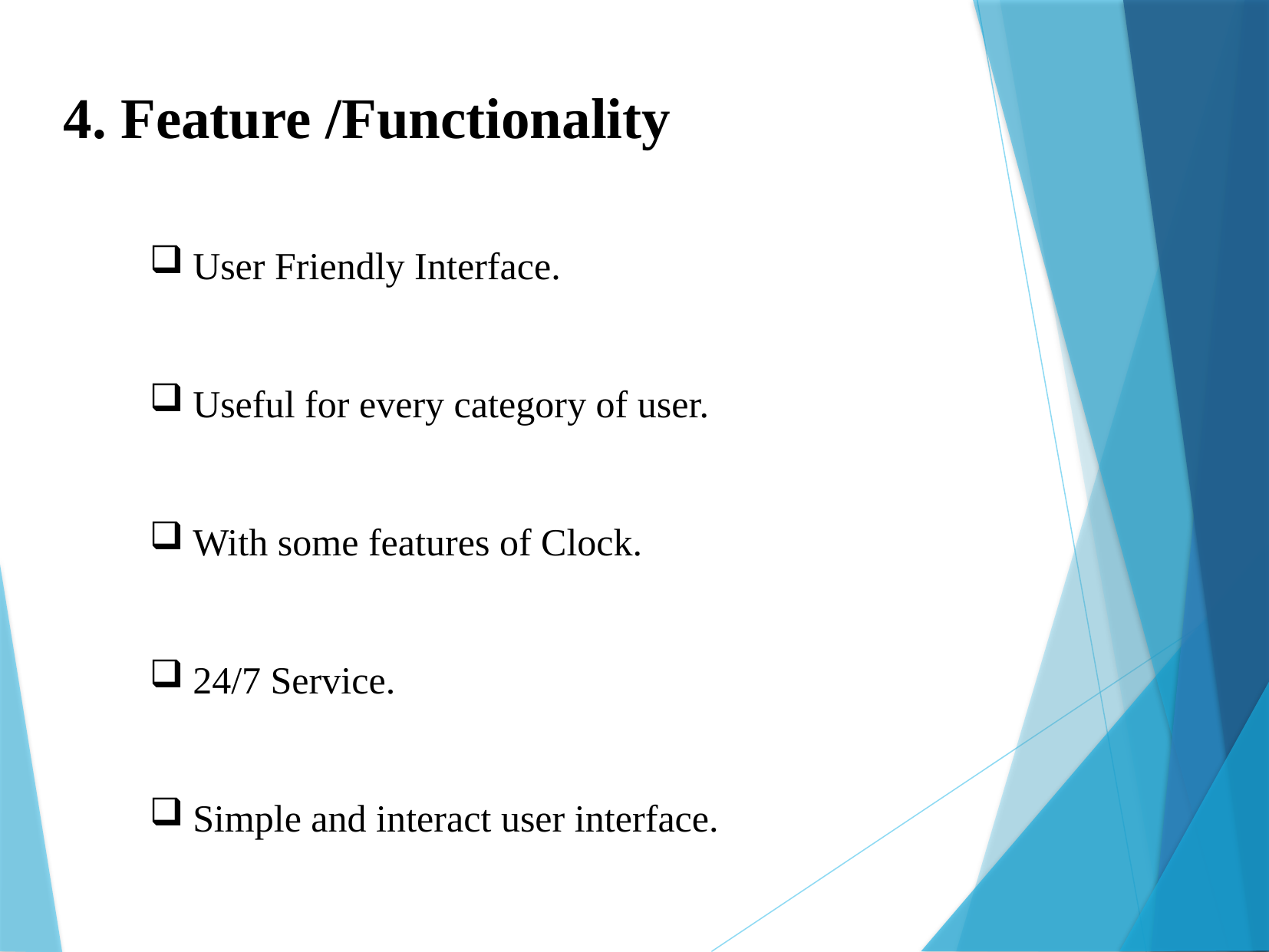

4. Feature /Functionality
User Friendly Interface.

Useful for every category of user.

With some features of Clock.

24/7 Service.

Simple and interact user interface.